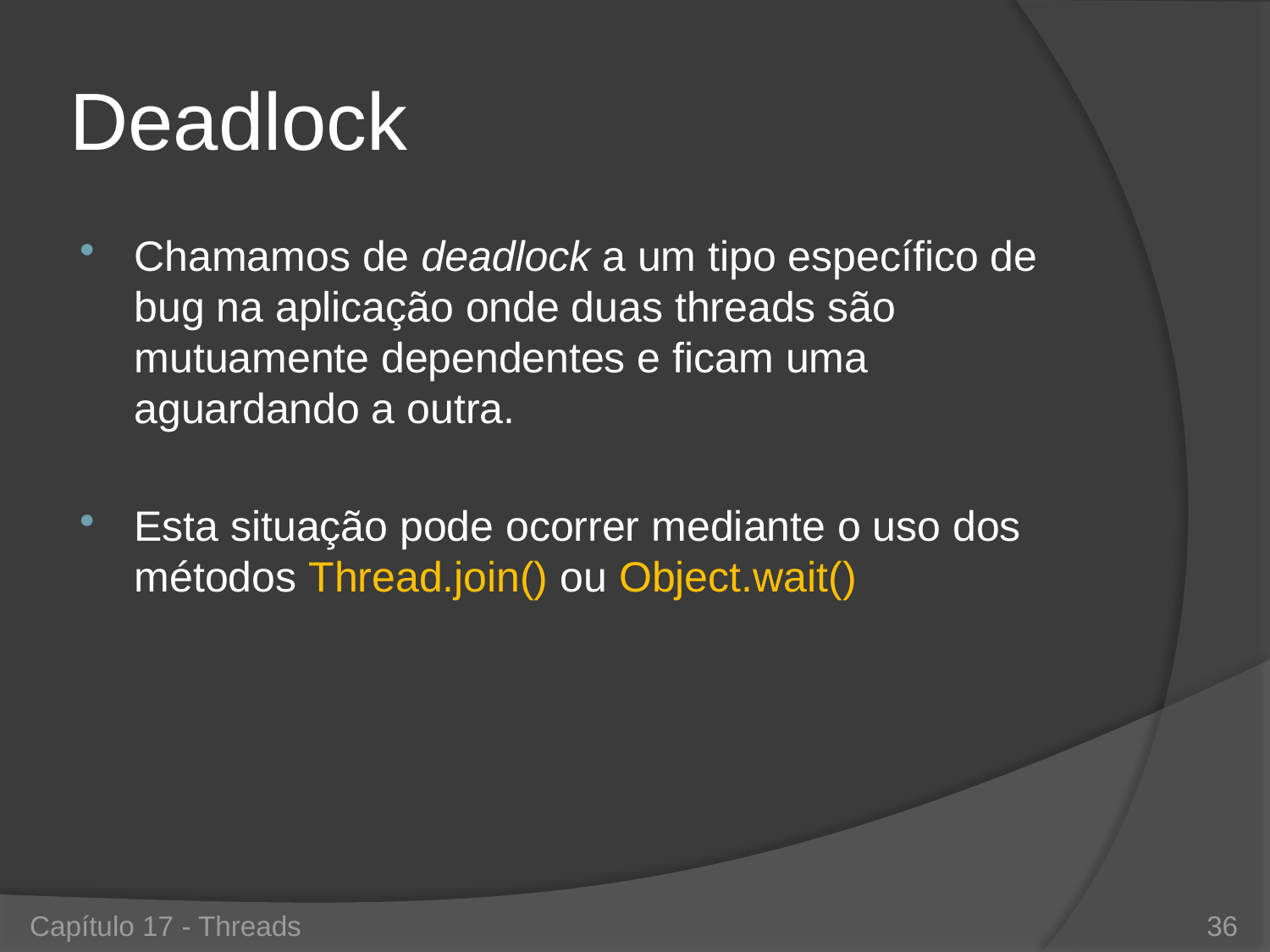

# Deadlock
Chamamos de deadlock a um tipo específico de bug na aplicação onde duas threads são mutuamente dependentes e ficam uma aguardando a outra.

Esta situação pode ocorrer mediante o uso dos métodos Thread.join() ou Object.wait()
Capítulo 17 - Threads
36